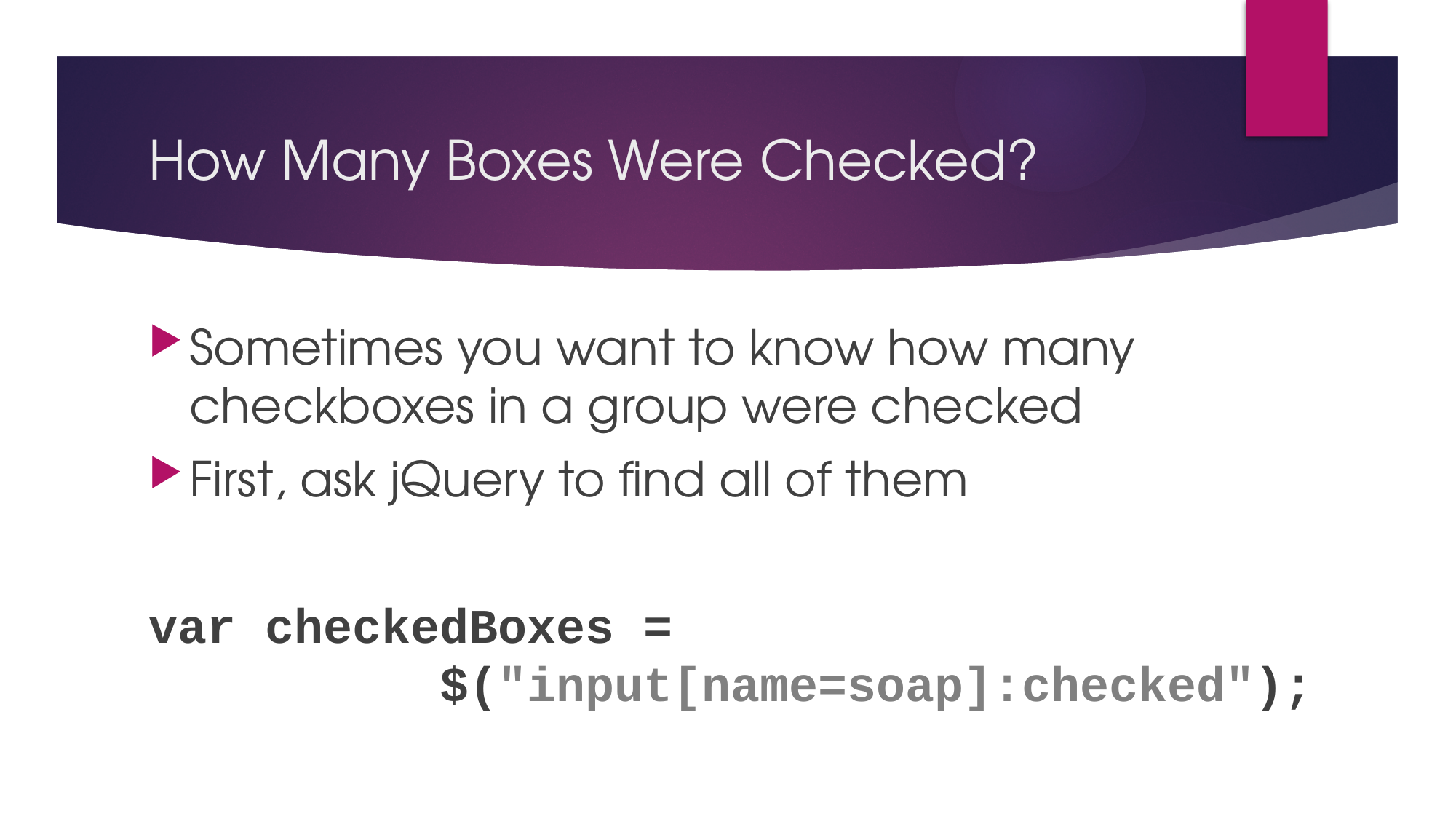

# How Many Boxes Were Checked?
Sometimes you want to know how many checkboxes in a group were checked
First, ask jQuery to find all of them

var checkedBoxes =
          $("input[name=soap]:checked");